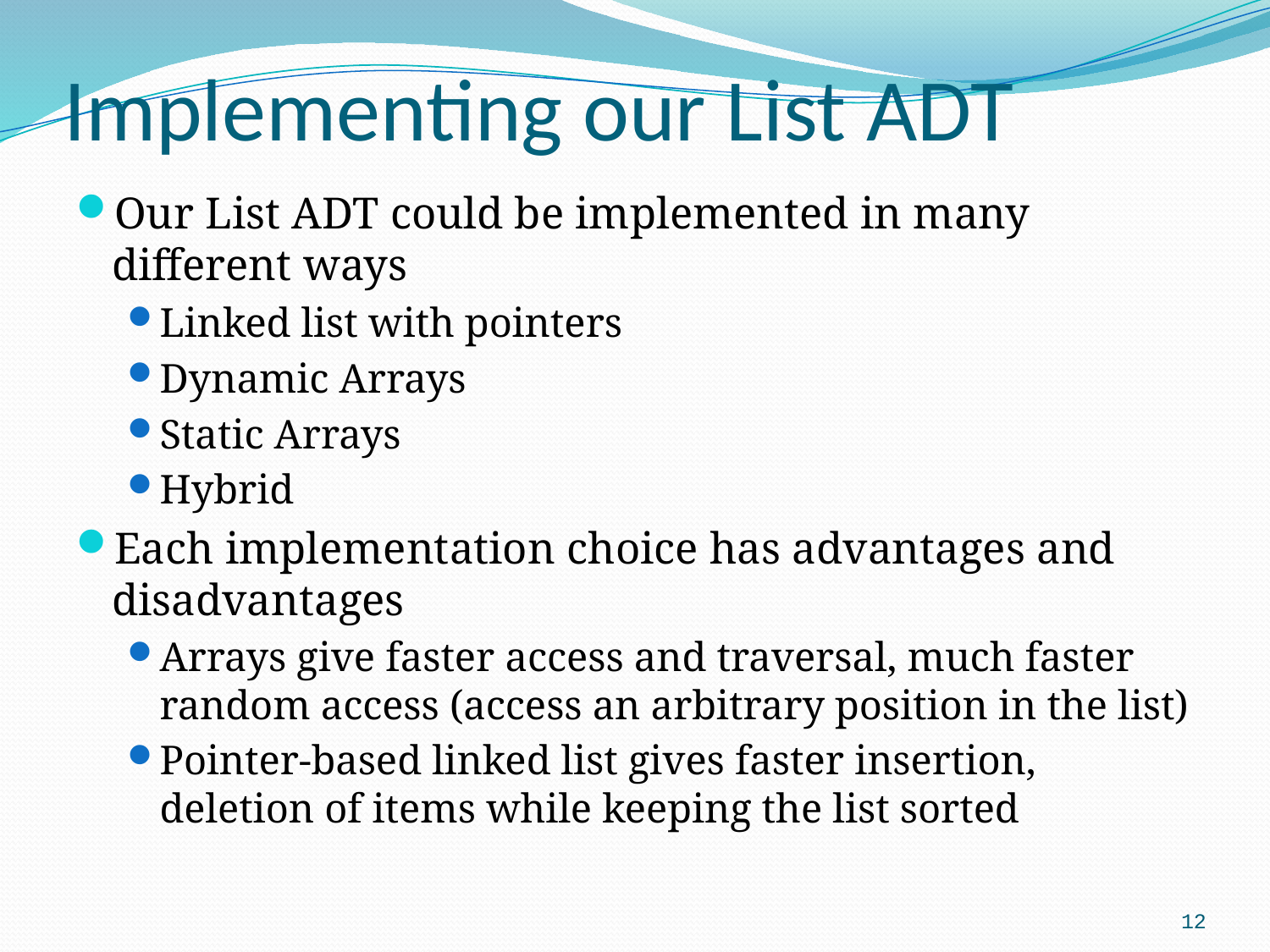

# Implementing our List ADT
Our List ADT could be implemented in many different ways
Linked list with pointers
Dynamic Arrays
Static Arrays
Hybrid
Each implementation choice has advantages and disadvantages
Arrays give faster access and traversal, much faster random access (access an arbitrary position in the list)
Pointer-based linked list gives faster insertion, deletion of items while keeping the list sorted

12